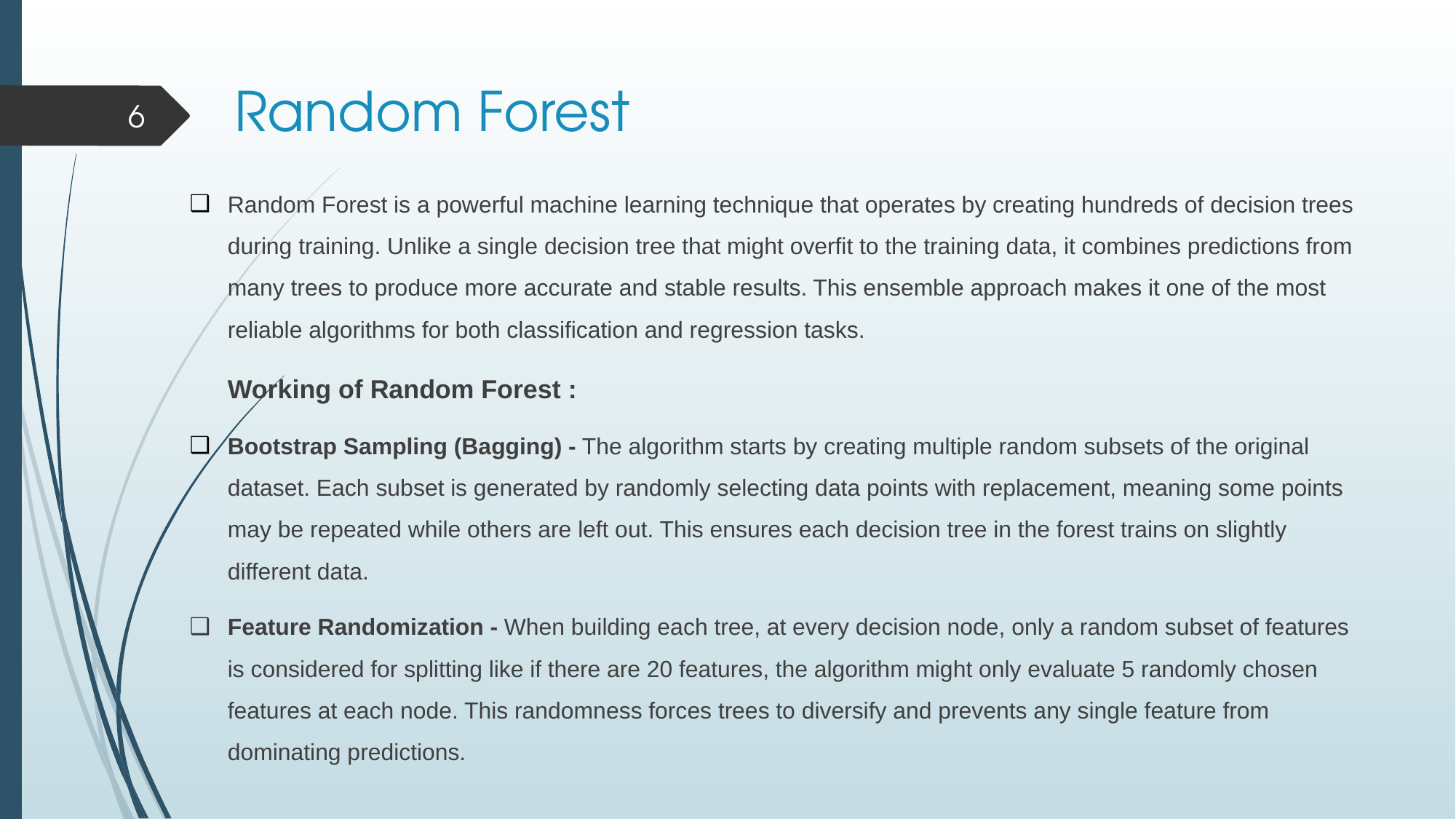

# Random Forest
6
Random Forest is a powerful machine learning technique that operates by creating hundreds of decision trees during training. Unlike a single decision tree that might overfit to the training data, it combines predictions from many trees to produce more accurate and stable results. This ensemble approach makes it one of the most reliable algorithms for both classification and regression tasks.
Working of Random Forest :
Bootstrap Sampling (Bagging) - The algorithm starts by creating multiple random subsets of the original dataset. Each subset is generated by randomly selecting data points with replacement, meaning some points may be repeated while others are left out. This ensures each decision tree in the forest trains on slightly different data.
Feature Randomization - When building each tree, at every decision node, only a random subset of features is considered for splitting like if there are 20 features, the algorithm might only evaluate 5 randomly chosen features at each node. This randomness forces trees to diversify and prevents any single feature from dominating predictions.